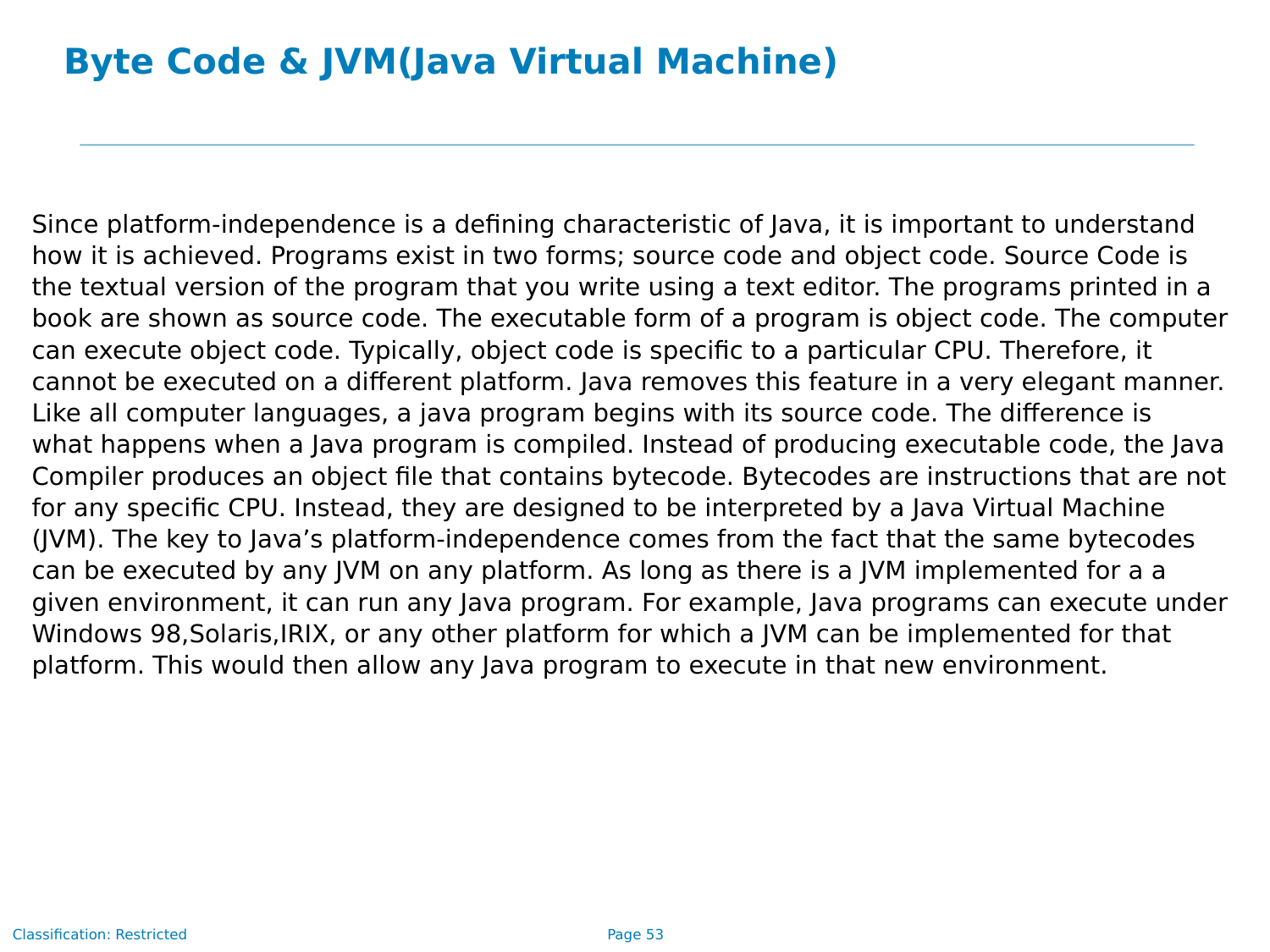

# Byte Code & JVM(Java Virtual Machine)
Since platform-independence is a defining characteristic of Java, it is important to understand
how it is achieved. Programs exist in two forms; source code and object code. Source Code is
the textual version of the program that you write using a text editor. The programs printed in a
book are shown as source code. The executable form of a program is object code. The computer
can execute object code. Typically, object code is specific to a particular CPU. Therefore, it
cannot be executed on a different platform. Java removes this feature in a very elegant manner.
Like all computer languages, a java program begins with its source code. The difference is
what happens when a Java program is compiled. Instead of producing executable code, the Java
Compiler produces an object file that contains bytecode. Bytecodes are instructions that are not
for any specific CPU. Instead, they are designed to be interpreted by a Java Virtual Machine
(JVM). The key to Java’s platform-independence comes from the fact that the same bytecodes
can be executed by any JVM on any platform. As long as there is a JVM implemented for a a
given environment, it can run any Java program. For example, Java programs can execute under
Windows 98,Solaris,IRIX, or any other platform for which a JVM can be implemented for that
platform. This would then allow any Java program to execute in that new environment.